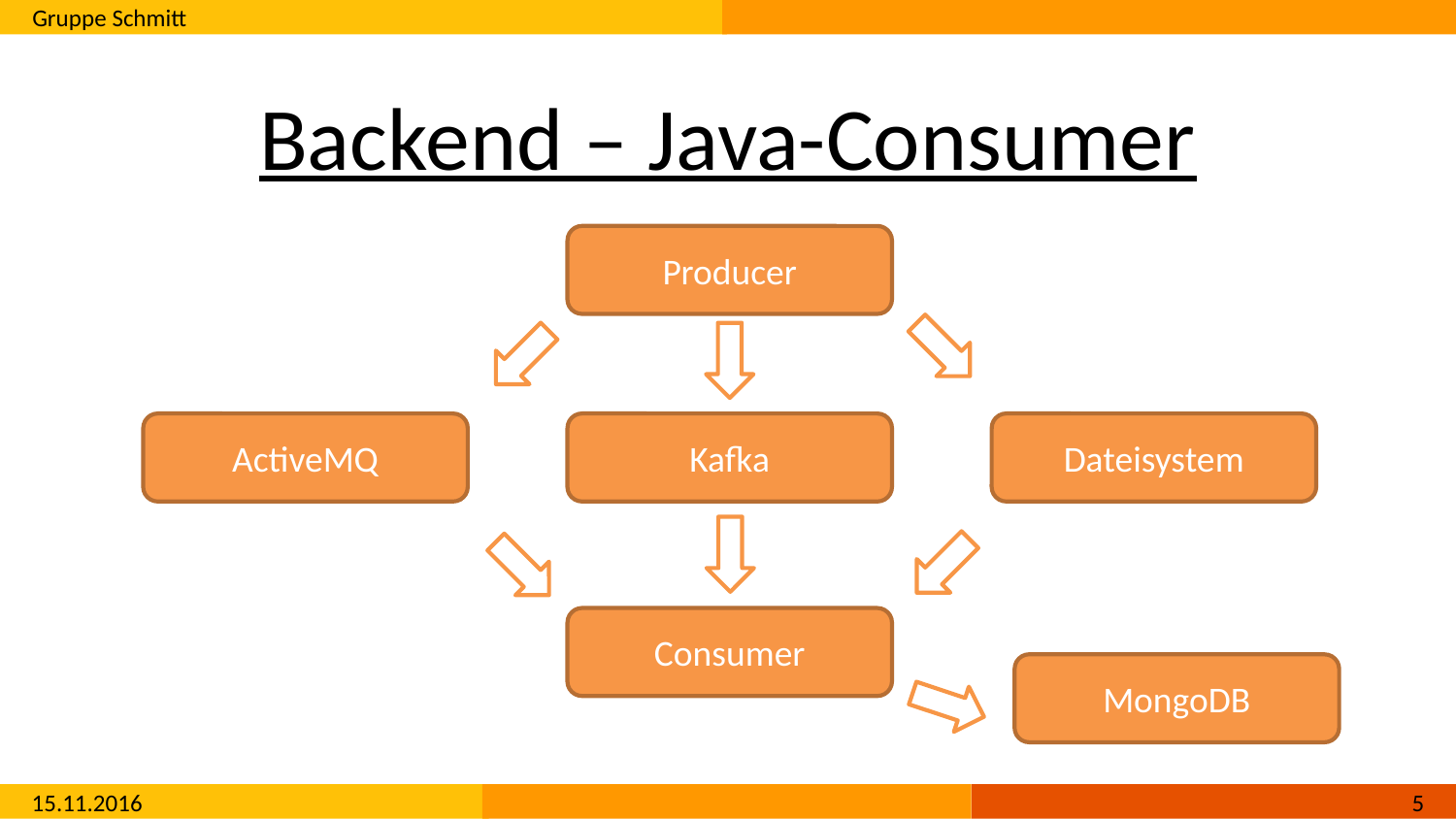

# Backend – Java-Consumer
Producer

ActiveMQ
Kafka
Dateisystem

Consumer
MongoDB

15.11.2016
5